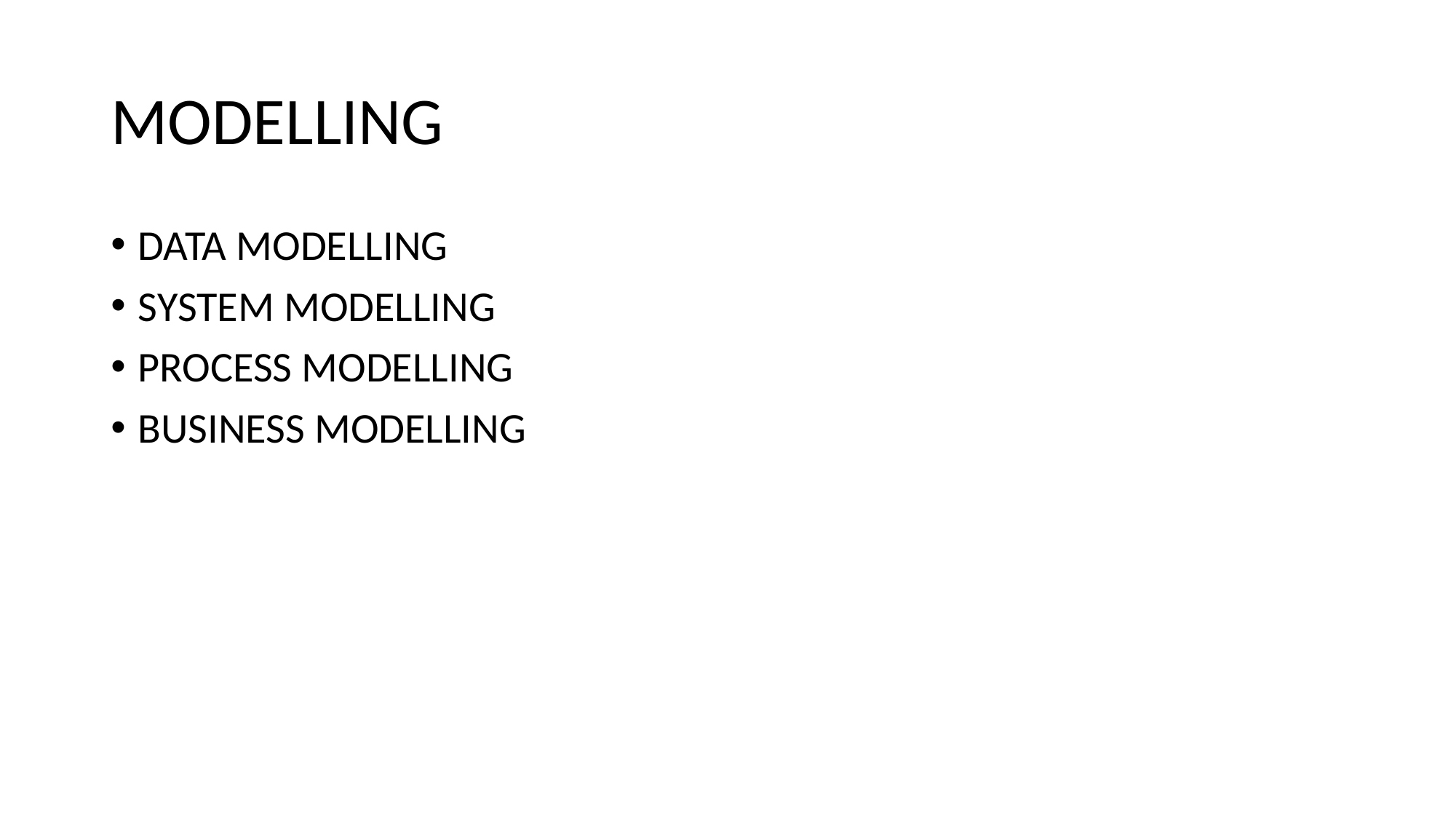

# MODELLING
DATA MODELLING
SYSTEM MODELLING
PROCESS MODELLING
BUSINESS MODELLING